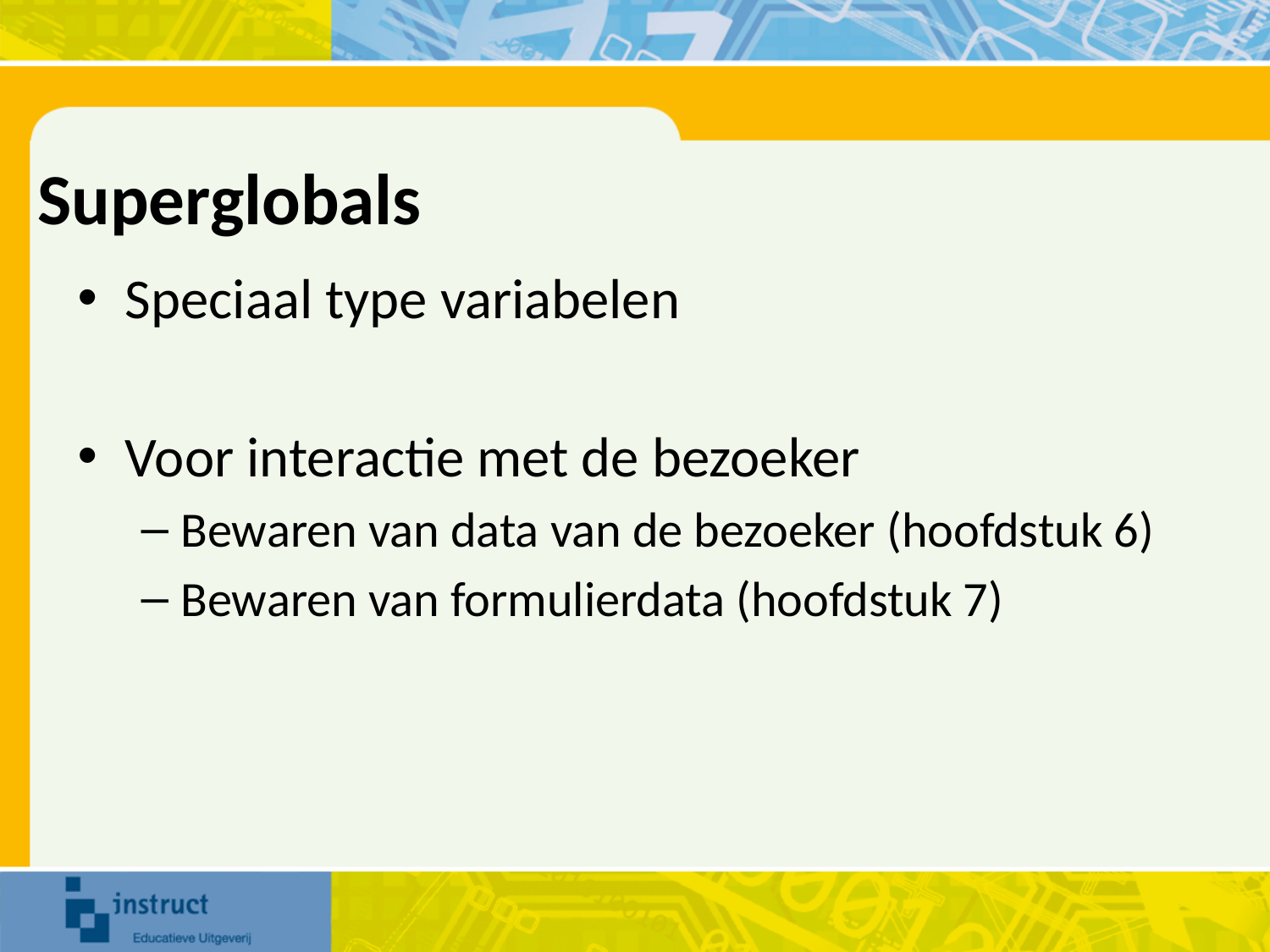

# Superglobals
Speciaal type variabelen

Voor interactie met de bezoeker
Bewaren van data van de bezoeker (hoofdstuk 6)
Bewaren van formulierdata (hoofdstuk 7)